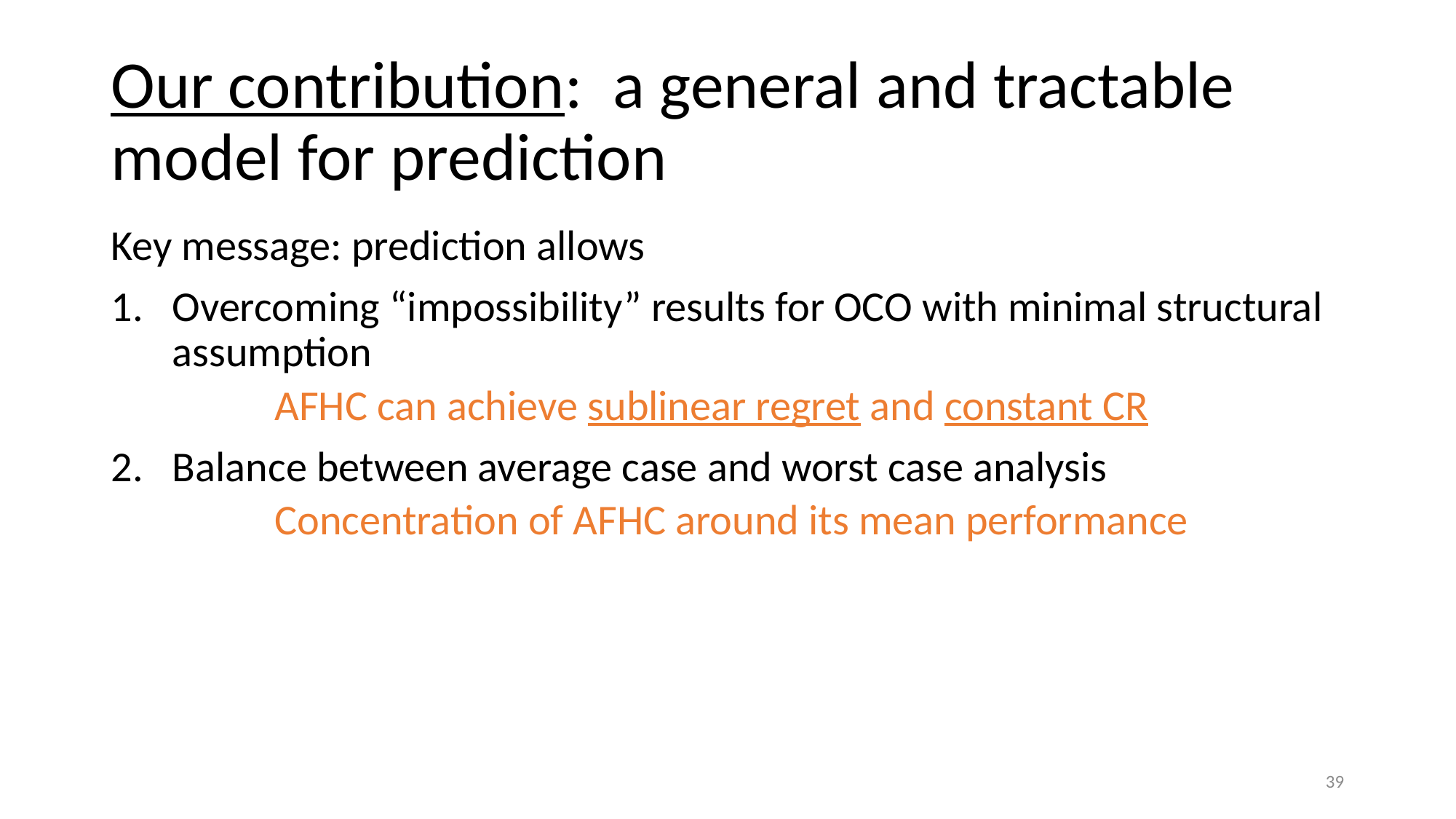

# Our contribution:  a general and tractable model for prediction
Key message: prediction allows
Overcoming “impossibility” results for OCO with minimal structural assumption
	AFHC can achieve sublinear regret and constant CR
Balance between average case and worst case analysis
	Concentration of AFHC around its mean performance
39